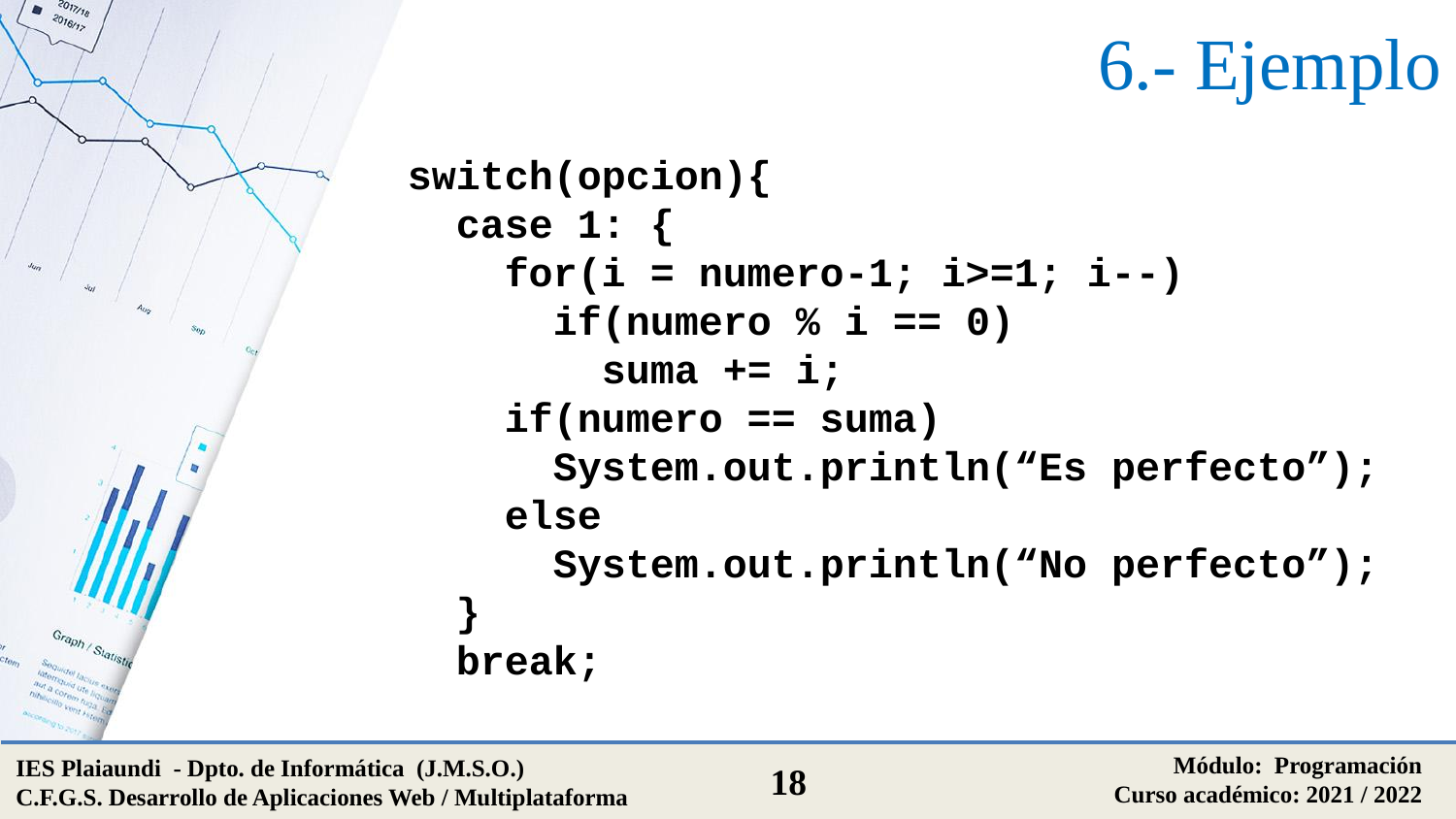

# 6.- Ejemplo
    switch(opcion){
      case 1: {
        for(i = numero-1; i>=1; i--)
          if(numero % i == 0)
            suma += i;
        if(numero == suma)
          System.out.println(“Es perfecto”);
        else
          System.out.println(“No perfecto”);
      }
      break;

Módulo:  Programación
Curso académico: 2021 / 2022
IES Plaiaundi  - Dpto. de Informática  (J.M.S.O.)
C.F.G.S. Desarrollo de Aplicaciones Web / Multiplataforma
18